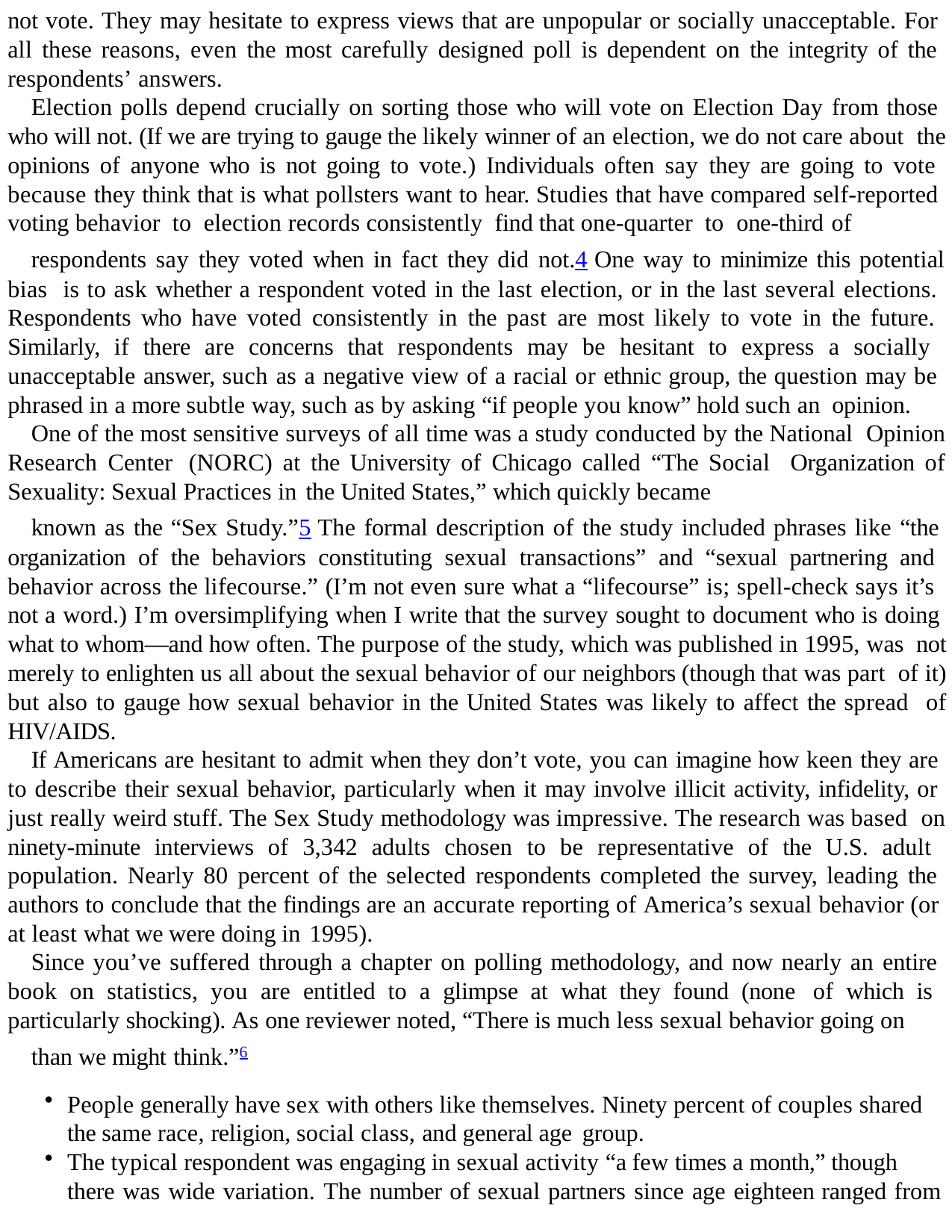

not vote. They may hesitate to express views that are unpopular or socially unacceptable. For  all these reasons, even the most carefully designed poll is dependent on the integrity of the  respondents’ answers.
Election polls depend crucially on sorting those who will vote on Election Day from those  who will not. (If we are trying to gauge the likely winner of an election, we do not care about  the opinions of anyone who is not going to vote.) Individuals often say they are going to vote  because they think that is what pollsters want to hear. Studies that have compared self-reported  voting behavior  to election records consistently  find that one-quarter  to  one-third of
respondents say they voted when in fact they did not.4 One way to minimize this potential bias  is to ask whether a respondent voted in the last election, or in the last several elections.  Respondents who have voted consistently in the past are most likely to vote in the future.  Similarly, if there are concerns that respondents may be hesitant to express a socially  unacceptable answer, such as a negative view of a racial or ethnic group, the question may be  phrased in a more subtle way, such as by asking “if people you know” hold such an opinion.
One of the most sensitive surveys of all time was a study conducted by the National  Opinion Research Center (NORC) at the University of Chicago called “The Social  Organization of Sexuality: Sexual Practices in the United States,” which quickly became
known as the “Sex Study.”5 The formal description of the study included phrases like “the  organization of the behaviors constituting sexual transactions” and “sexual partnering and  behavior across the lifecourse.” (I’m not even sure what a “lifecourse” is; spell-check says it’s   not a word.) I’m oversimplifying when I write that the survey sought to document who is doing  what to whom—and how often. The purpose of the study, which was published in 1995, was  not merely to enlighten us all about the sexual behavior of our neighbors (though that was part  of it) but also to gauge how sexual behavior in the United States was likely to affect the spread  of HIV/AIDS.
If Americans are hesitant to admit when they don’t vote, you can imagine how keen they are  to describe their sexual behavior, particularly when it may involve illicit activity, infidelity, or  just really weird stuff. The Sex Study methodology was impressive. The research was based  on ninety-minute interviews of 3,342 adults chosen to be representative of the U.S. adult  population. Nearly 80 percent of the selected respondents completed the survey, leading the  authors to conclude that the findings are an accurate reporting of America’s sexual behavior (or  at least what we were doing in 1995).
Since you’ve suffered through a chapter on polling methodology, and now nearly an entire  book on statistics, you are entitled to a glimpse at what they found (none of which is  particularly shocking). As one reviewer noted, “There is much less sexual behavior going on
than we might think.”6
People generally have sex with others like themselves. Ninety percent of couples shared  the same race, religion, social class, and general age group.
The typical respondent was engaging in sexual activity “a few times a month,” though  there was wide variation. The number of sexual partners since age eighteen ranged from